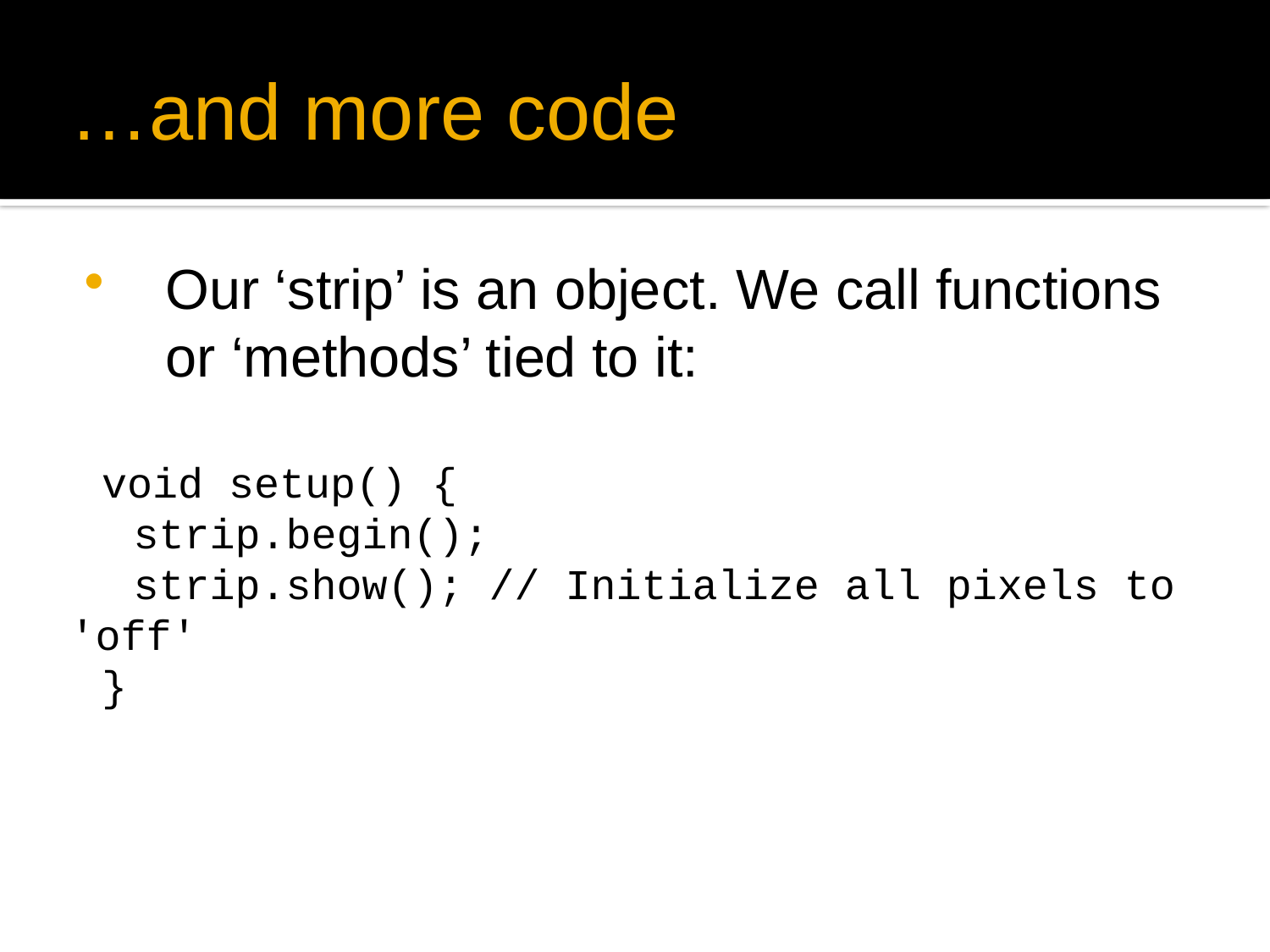

# …and more code
Our ‘strip’ is an object. We call functions or ‘methods’ tied to it:

void setup() {
strip.begin();
strip.show(); // Initialize all pixels to 'off'
}
53